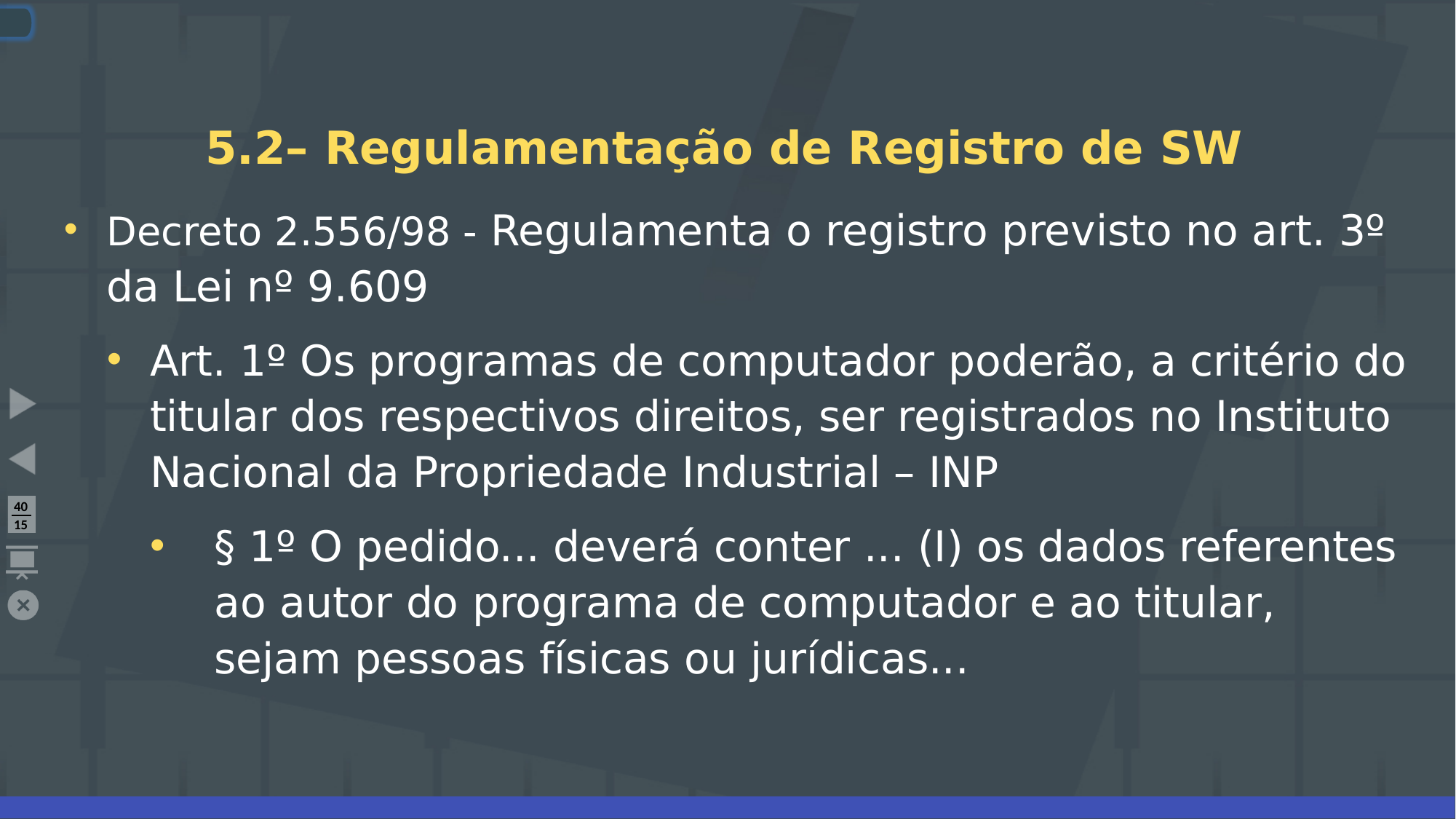

# 5.2– Regulamentação de Registro de SW
Decreto 2.556/98 - Regulamenta o registro previsto no art. 3º da Lei nº 9.609
Art. 1º Os programas de computador poderão, a critério do titular dos respectivos direitos, ser registrados no Instituto Nacional da Propriedade Industrial – INP
§ 1º O pedido... deverá conter ... (I) os dados referentes ao autor do programa de computador e ao titular, sejam pessoas físicas ou jurídicas...